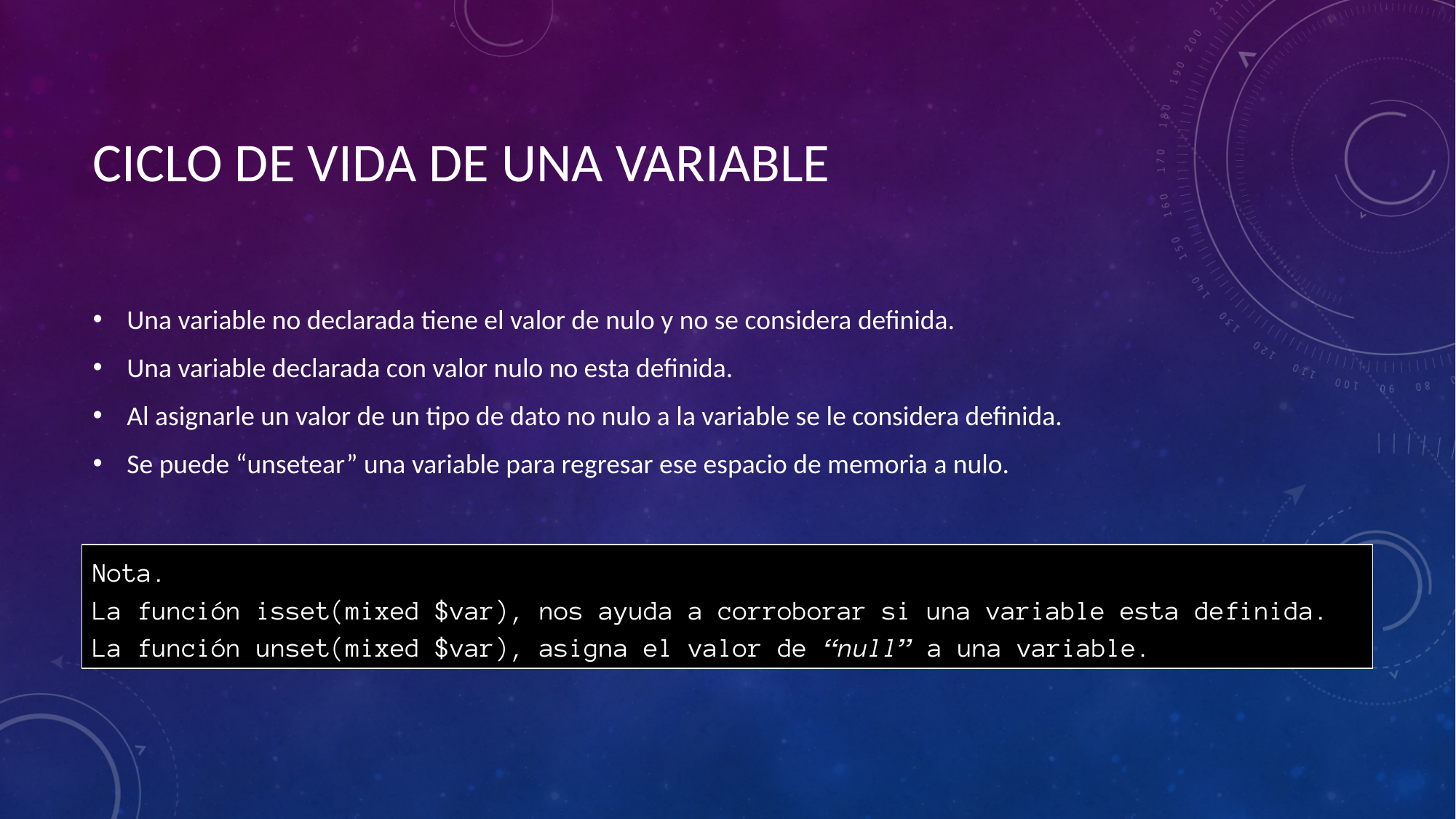

# Ciclo de vida de una variable
Una variable no declarada tiene el valor de nulo y no se considera definida.
Una variable declarada con valor nulo no esta definida.
Al asignarle un valor de un tipo de dato no nulo a la variable se le considera definida.
Se puede “unsetear” una variable para regresar ese espacio de memoria a nulo.
Nota.
La función isset(mixed $var), nos ayuda a corroborar si una variable esta definida.
La función unset(mixed $var), asigna el valor de “null” a una variable.